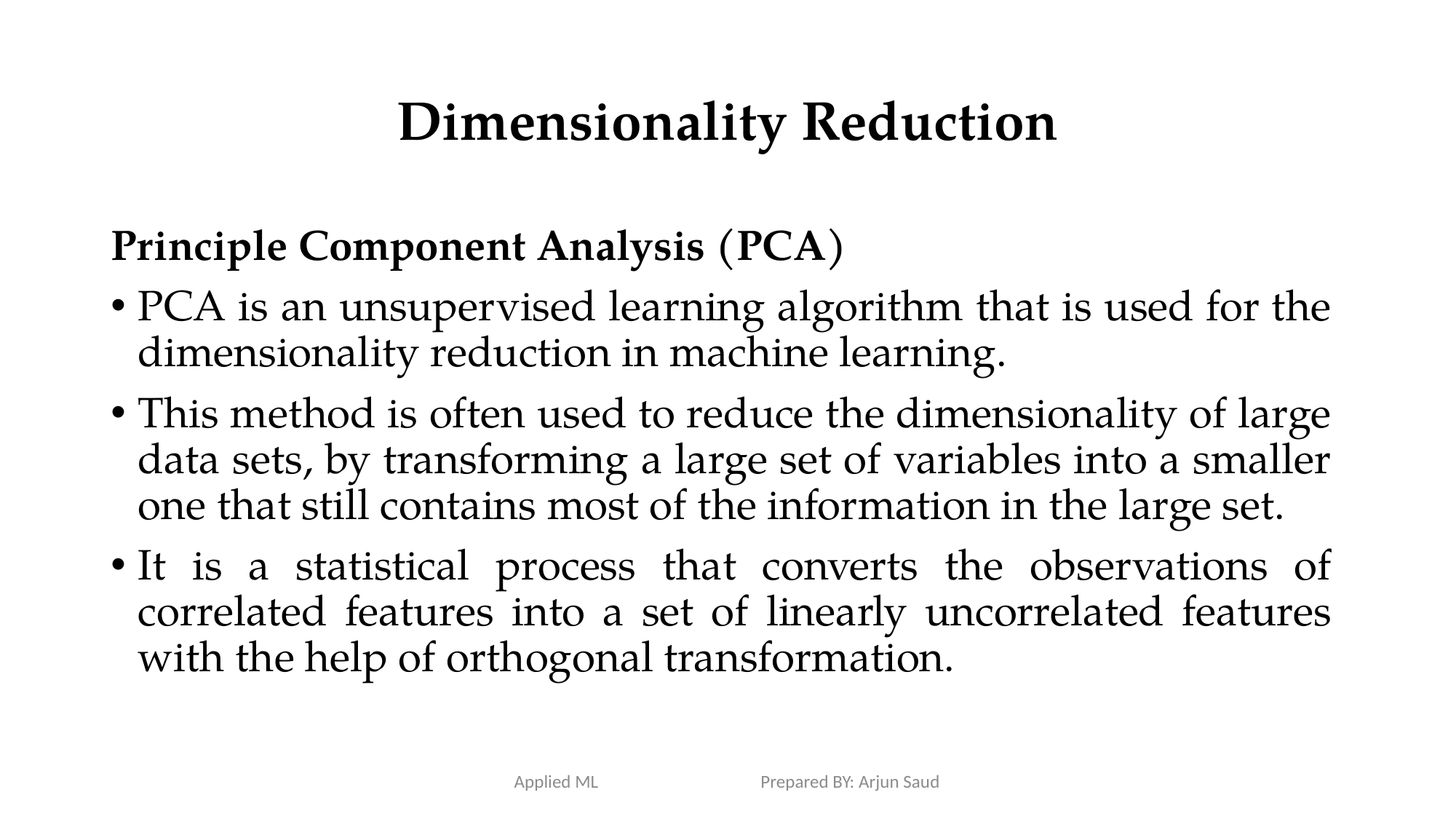

# Dimensionality Reduction
Principle Component Analysis (PCA)
PCA is an unsupervised learning algorithm that is used for the dimensionality reduction in machine learning.
This method is often used to reduce the dimensionality of large data sets, by transforming a large set of variables into a smaller one that still contains most of the information in the large set.
It is a statistical process that converts the observations of correlated features into a set of linearly uncorrelated features with the help of orthogonal transformation.
Applied ML                                       Prepared BY: Arjun Saud